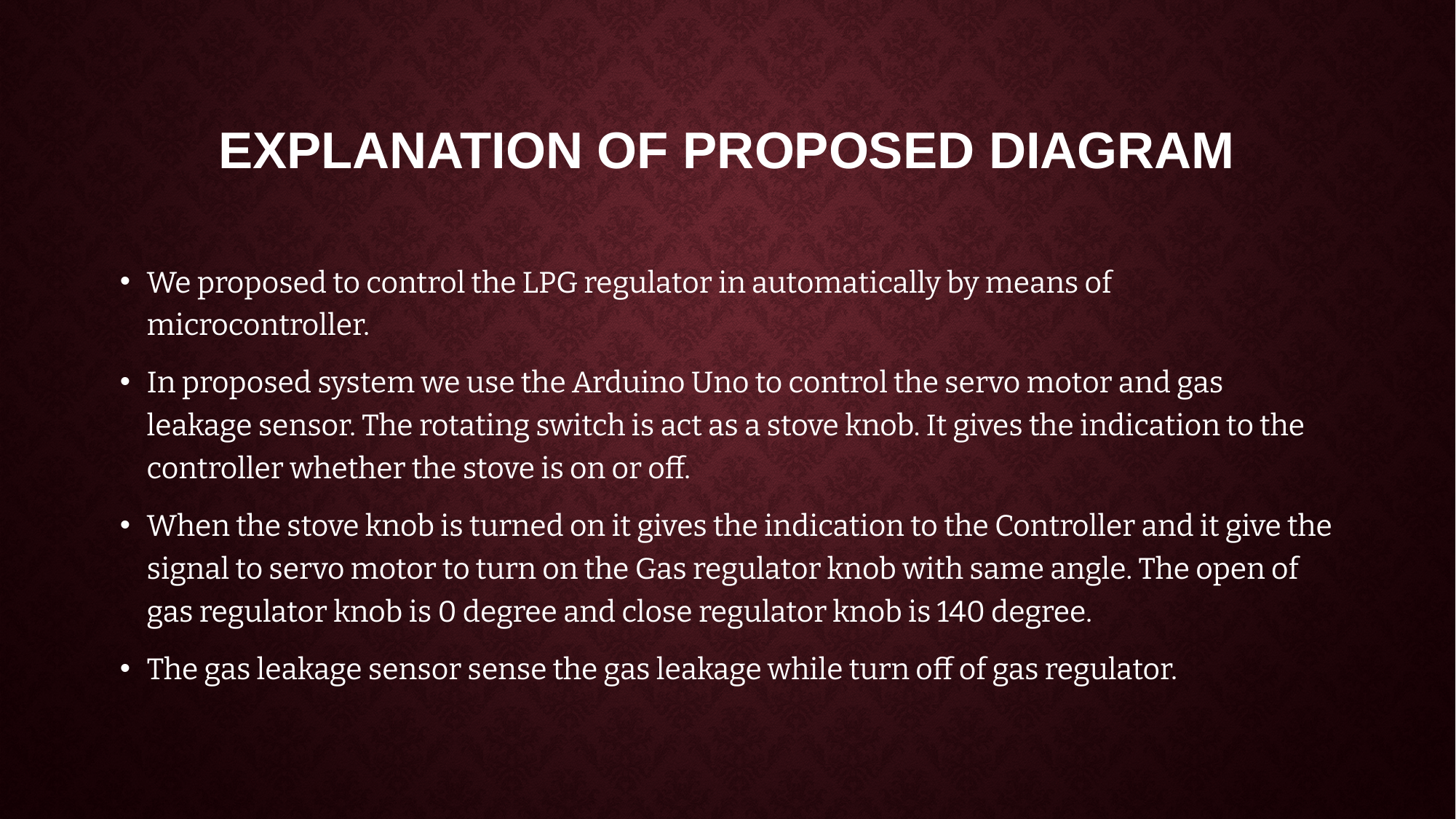

# EXPLANATION OF PROPOSED DIAGRAM
We proposed to control the LPG regulator in automatically by means of microcontroller.
In proposed system we use the Arduino Uno to control the servo motor and gas leakage sensor. The rotating switch is act as a stove knob. It gives the indication to the controller whether the stove is on or off.
When the stove knob is turned on it gives the indication to the Controller and it give the signal to servo motor to turn on the Gas regulator knob with same angle. The open of gas regulator knob is 0 degree and close regulator knob is 140 degree.
The gas leakage sensor sense the gas leakage while turn off of gas regulator.